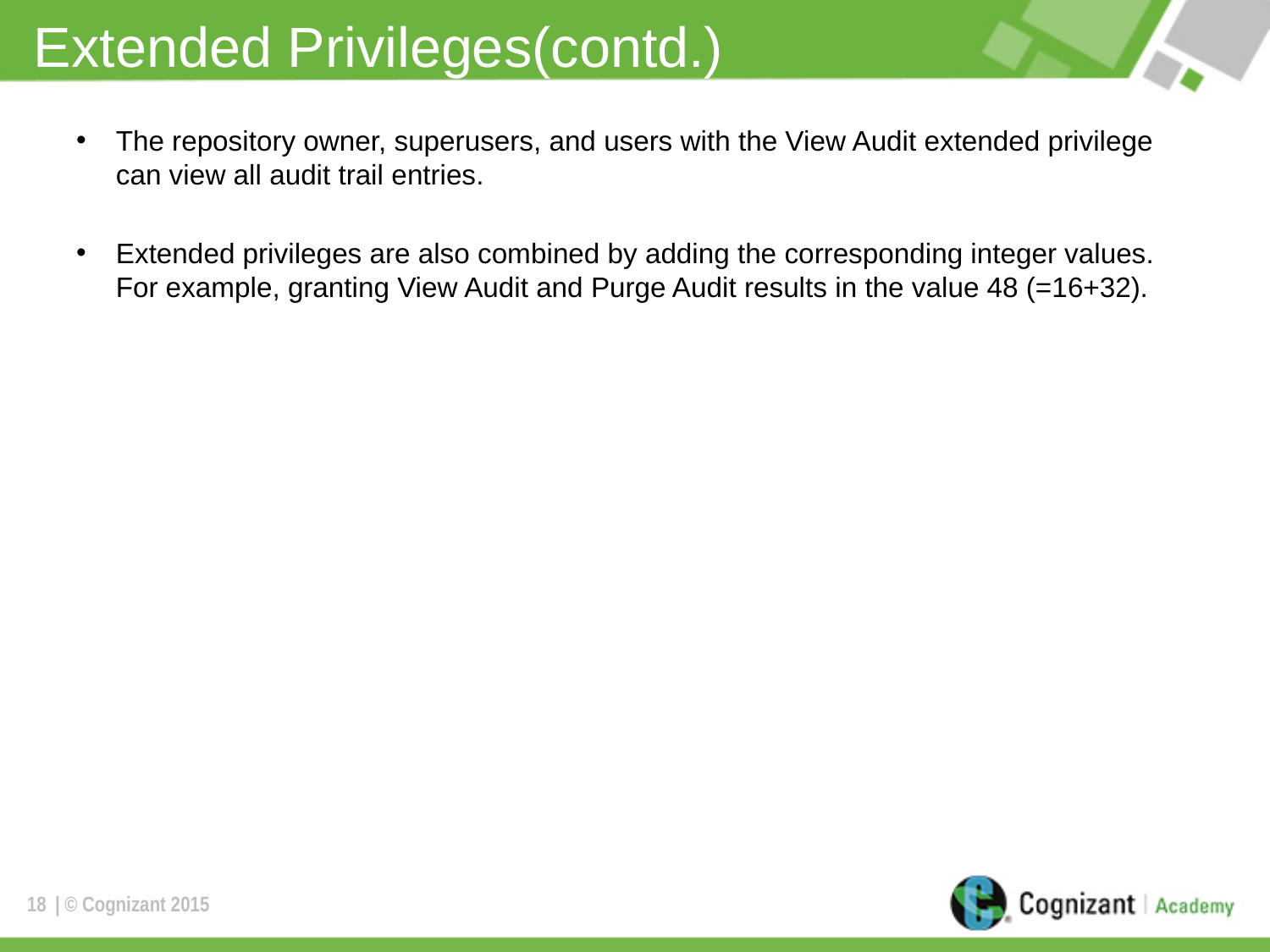

# Extended Privileges(contd.)
The repository owner, superusers, and users with the View Audit extended privilege can view all audit trail entries.

Extended privileges are also combined by adding the corresponding integer values. For example, granting View Audit and Purge Audit results in the value 48 (=16+32).

18
| © Cognizant 2015